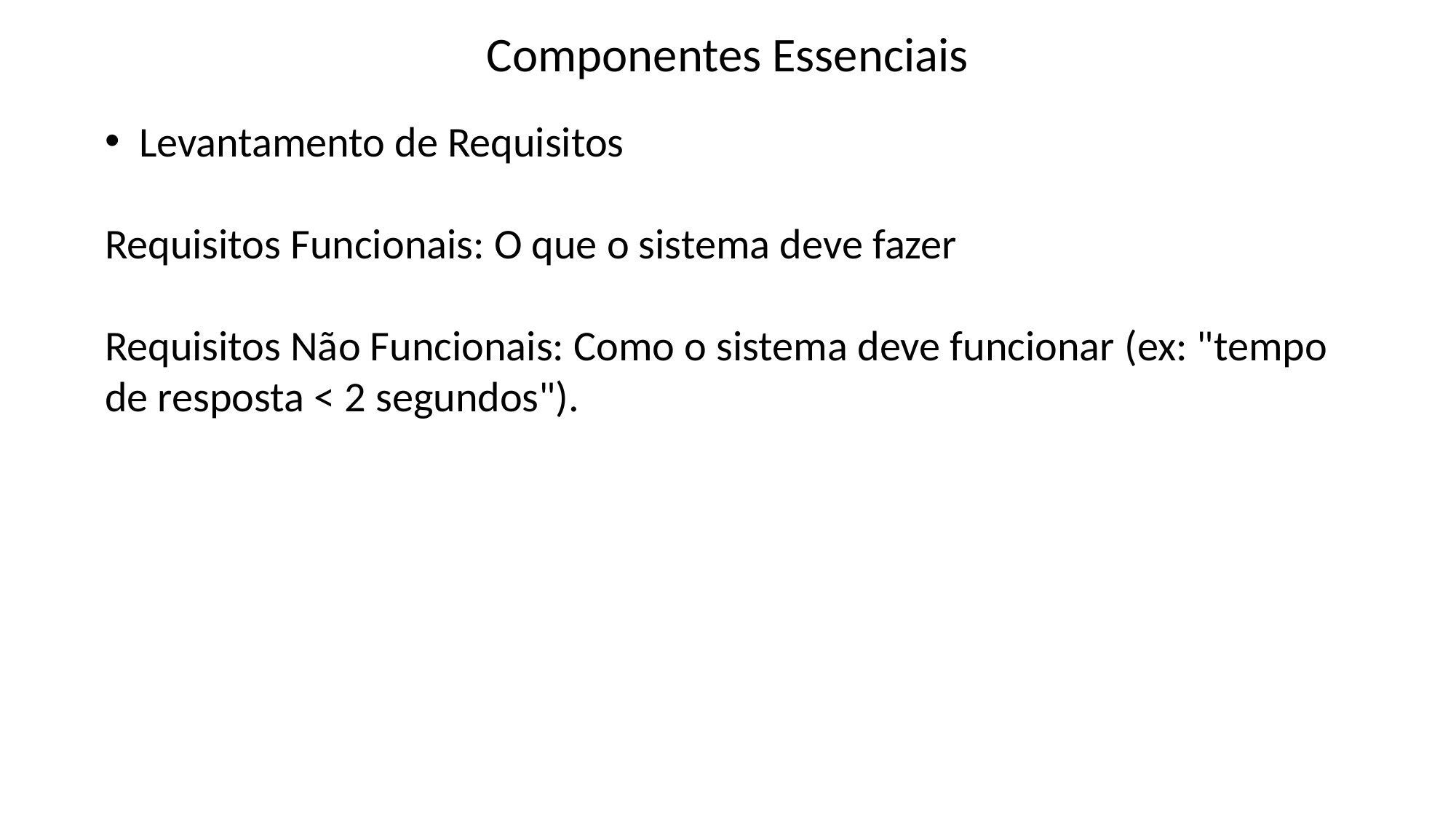

Componentes Essenciais
Levantamento de Requisitos

Requisitos Funcionais: O que o sistema deve fazer

Requisitos Não Funcionais: Como o sistema deve funcionar (ex: "tempo de resposta < 2 segundos").